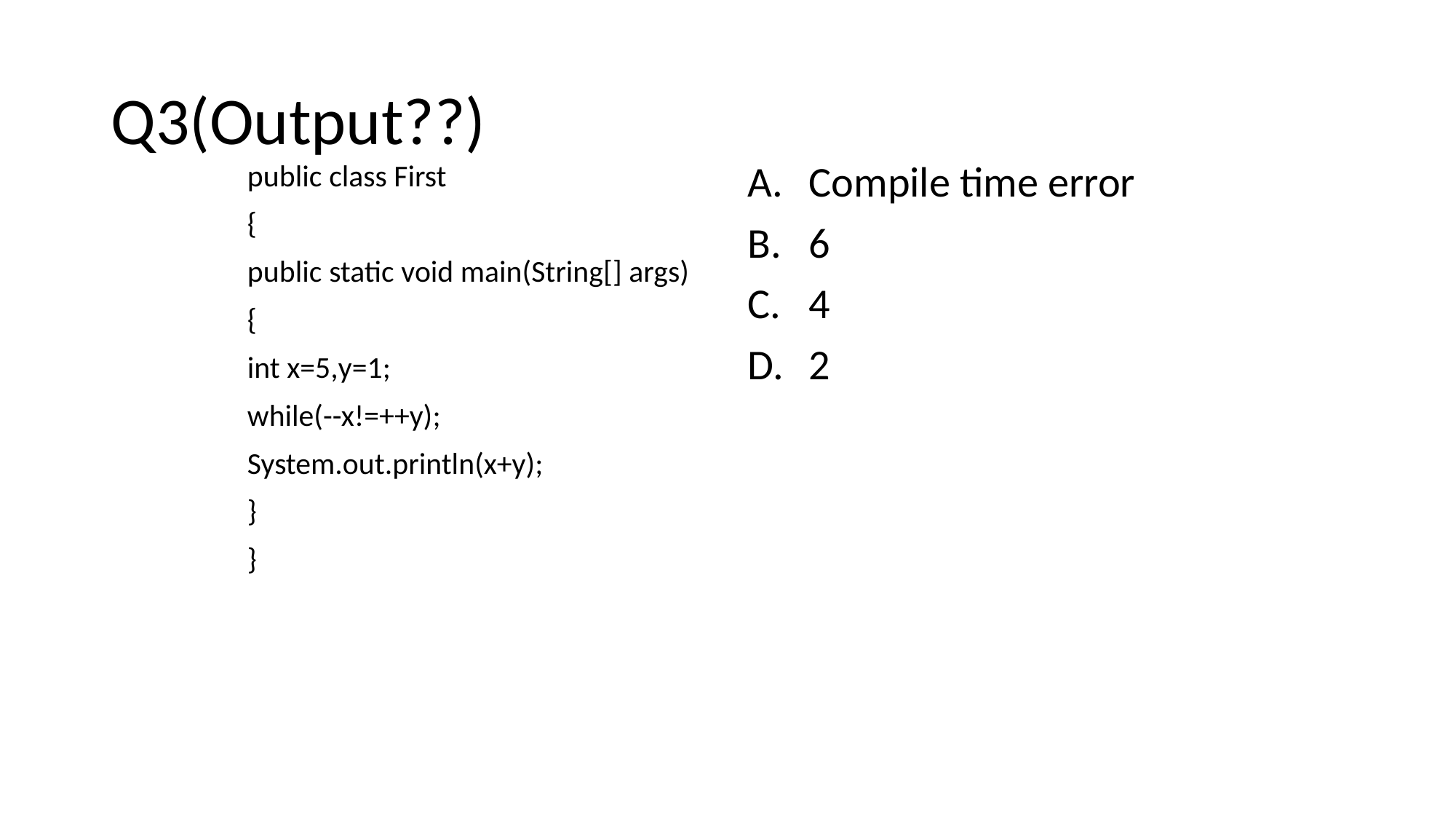

# Q3(Output??)
public class First
{
public static void main(String[] args)
{
int x=5,y=1;
while(--x!=++y);
System.out.println(x+y);
}
}

Compile time error
6
4
2